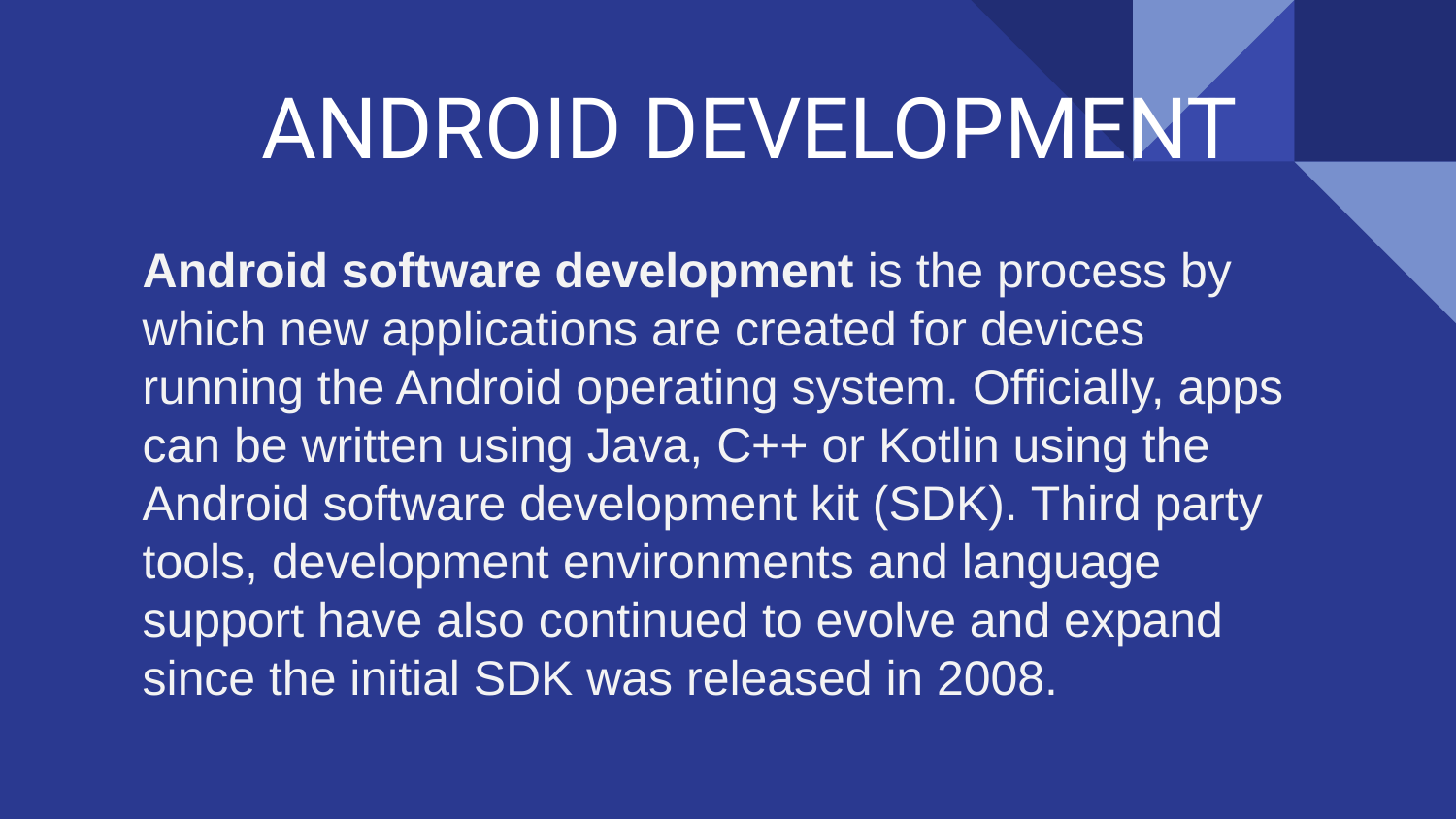

# ANDROID DEVELOPMENT
Android software development is the process by which new applications are created for devices running the Android operating system. Officially, apps can be written using Java, C++ or Kotlin using the Android software development kit (SDK). Third party tools, development environments and language support have also continued to evolve and expand since the initial SDK was released in 2008.